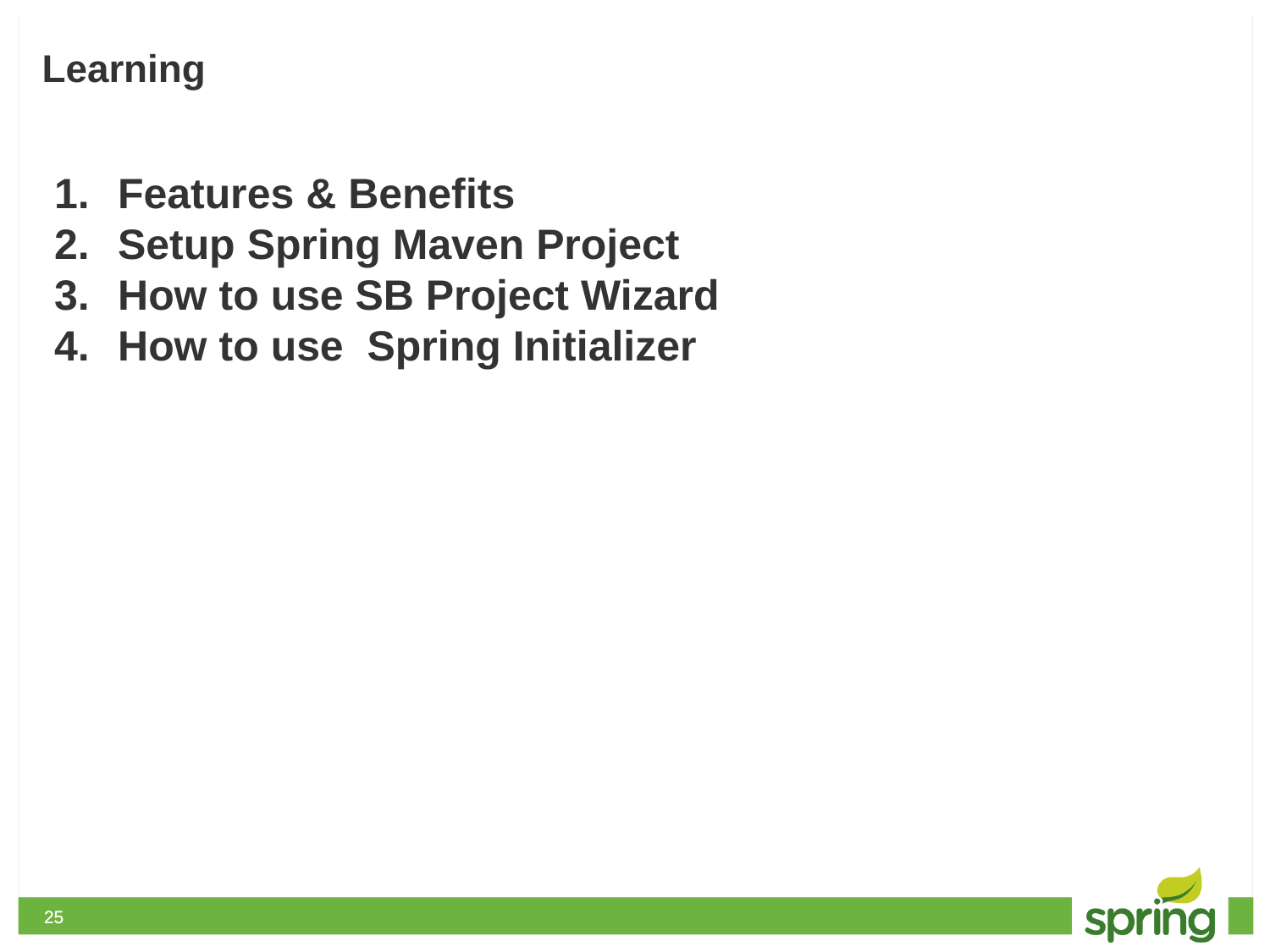

# Learning
Features & Benefits
Setup Spring Maven Project
How to use SB Project Wizard
How to use  Spring Initializer